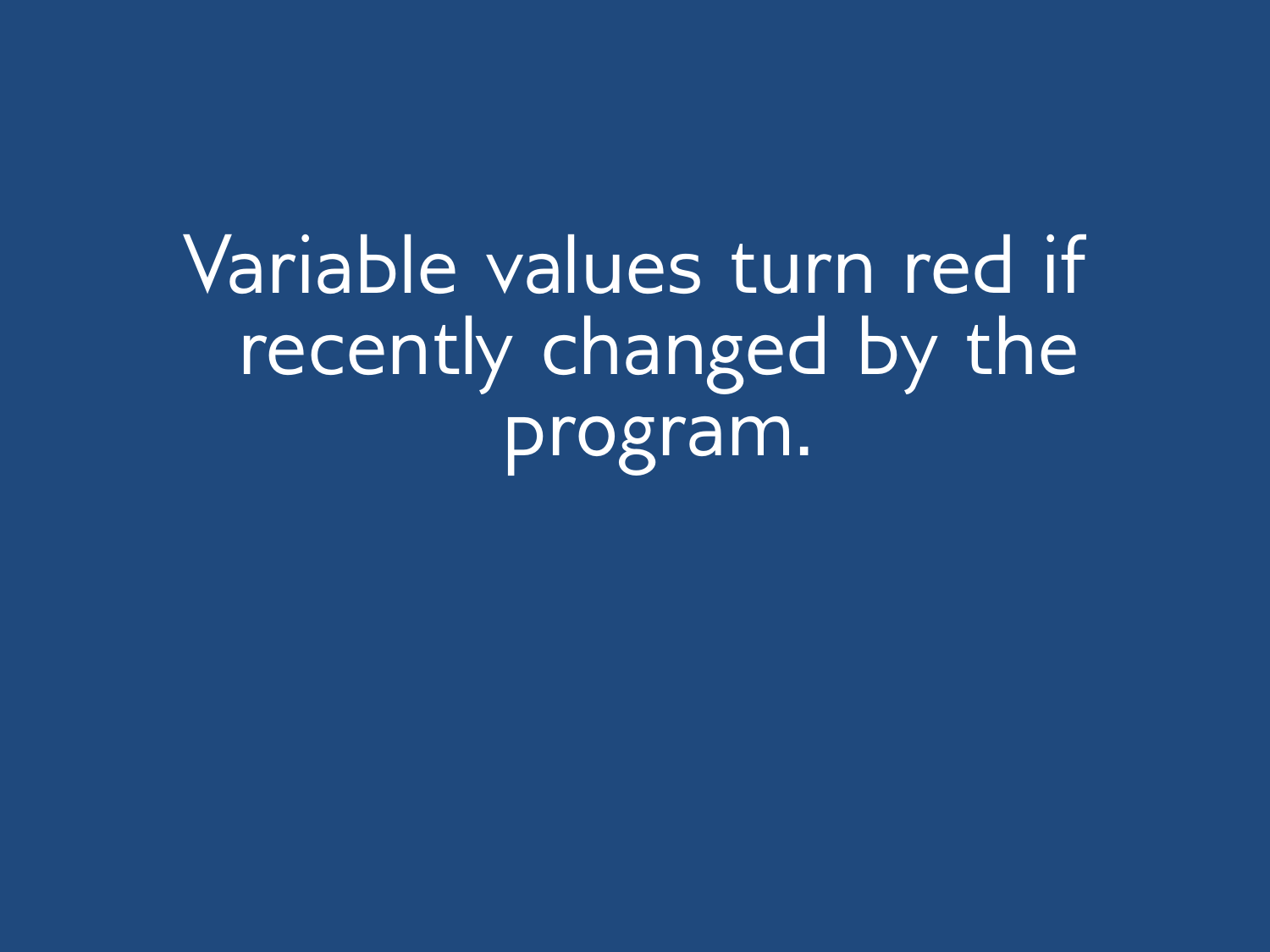

#
Variable values turn red if recently changed by the program.